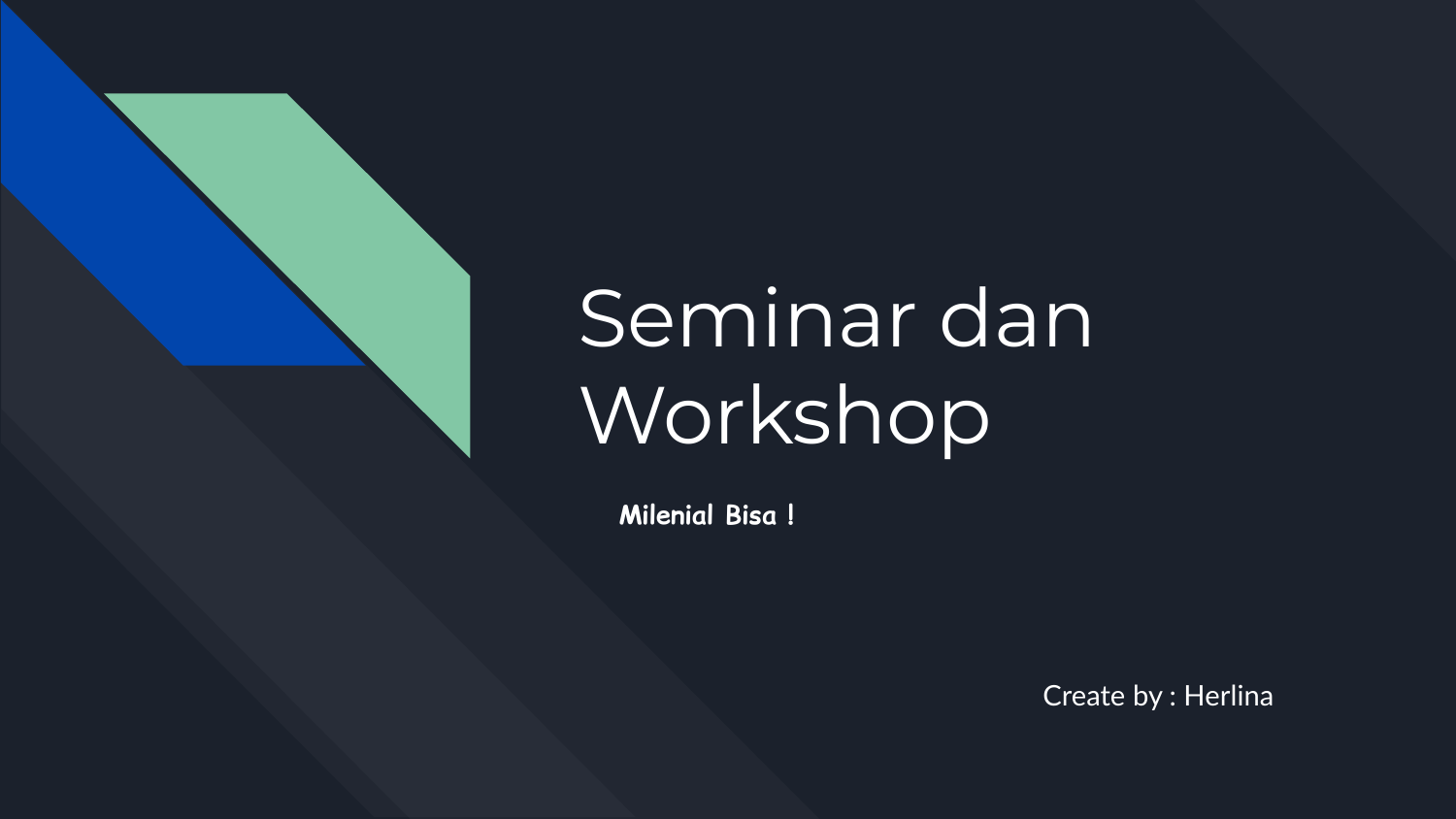

# Seminar dan Workshop
Milenial Bisa !
Create by : Herlina